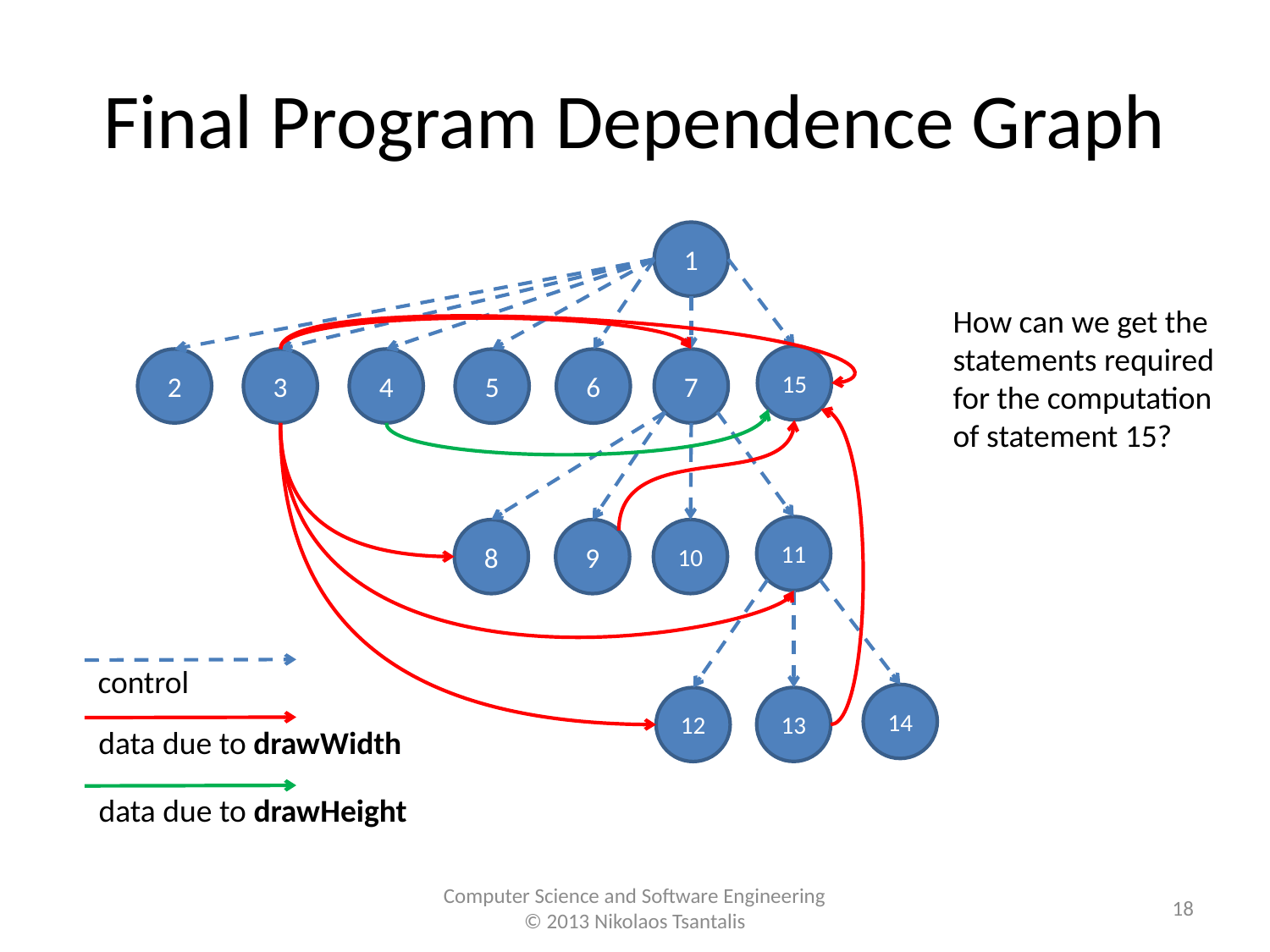

# Final Program Dependence Graph
1
How can we get the
statements required
for the computation
of statement 15?
15
2
3
4
7
5
6
11
10
8
9
control
14
13
12
data due to drawWidth
data due to drawHeight
18